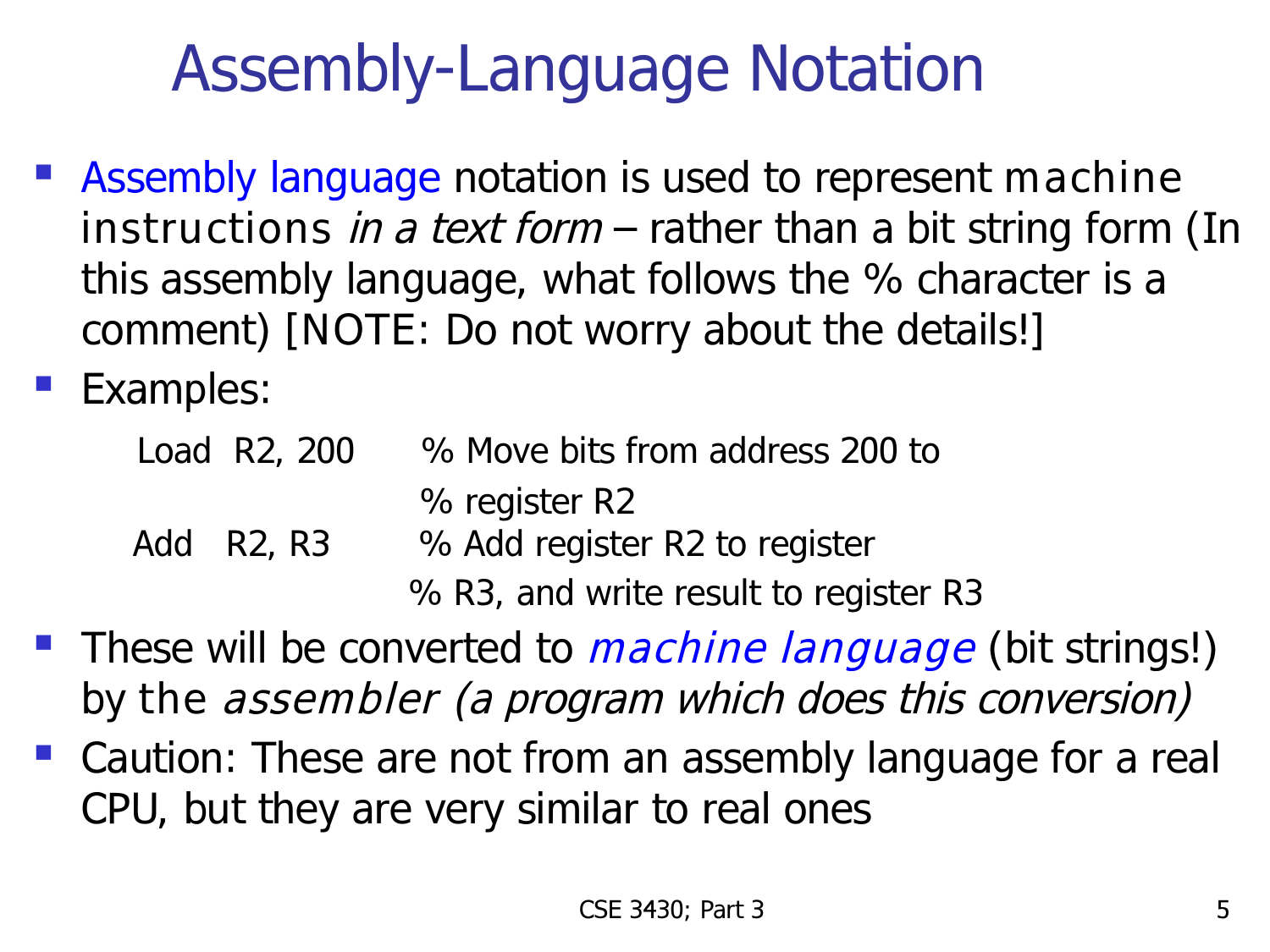

# Assembly-Language Notation
Assembly language notation is used to represent machine instructions in a text form – rather than a bit string form (In this assembly language, what follows the % character is a comment) [NOTE: Do not worry about the details!]
Examples:
        Load  R2, 200      % Move bits from address 200 to
                                   % register R2
         Add   R2, R3        % Add register R2 to register
                                  % R3, and write result to register R3
These will be converted to machine language (bit strings!) by the assembler (a program which does this conversion)
Caution: These are not from an assembly language for a real CPU, but they are very similar to real ones
CSE 3430; Part 3
5